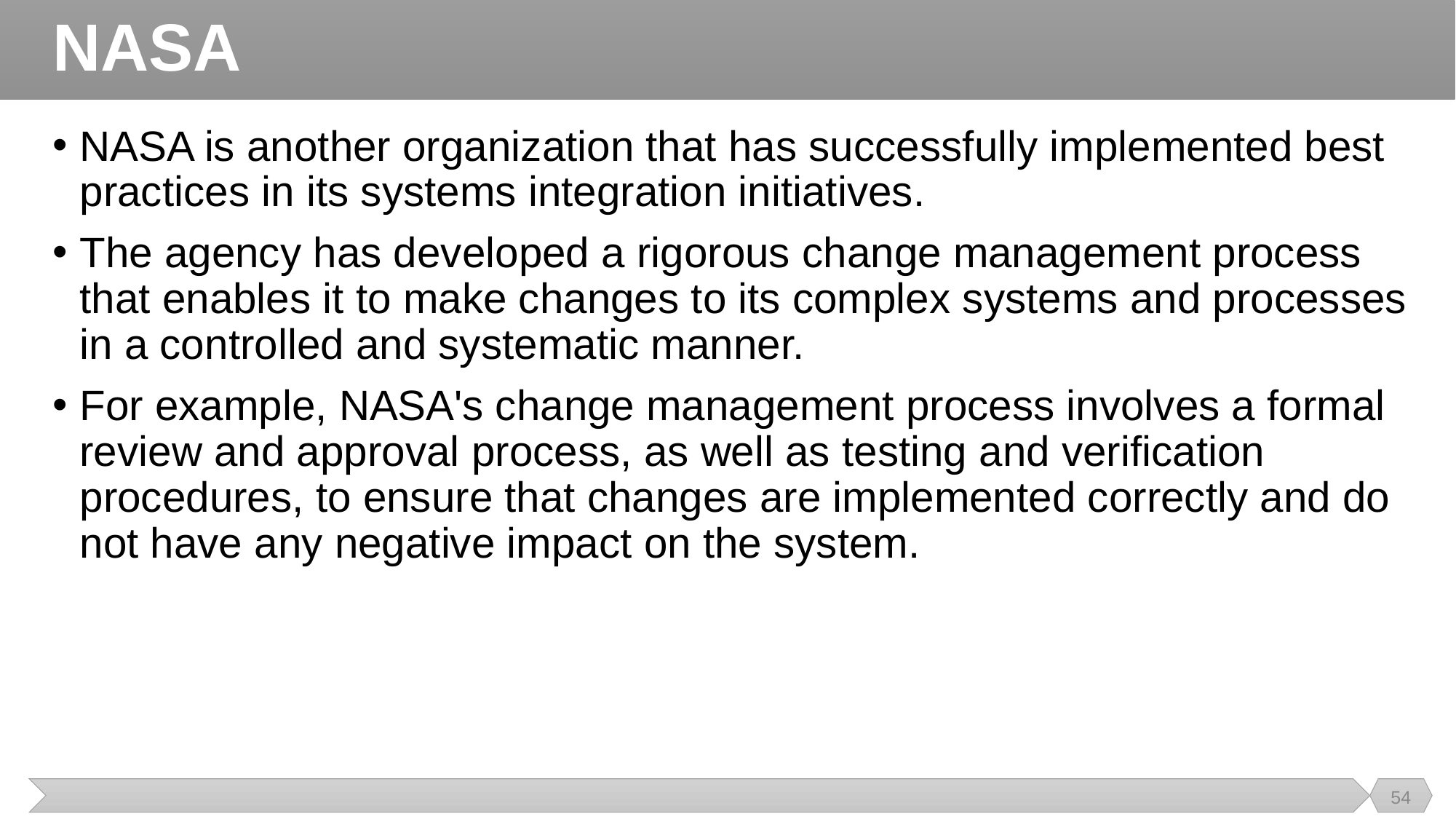

# NASA
NASA is another organization that has successfully implemented best practices in its systems integration initiatives.
The agency has developed a rigorous change management process that enables it to make changes to its complex systems and processes in a controlled and systematic manner.
For example, NASA's change management process involves a formal review and approval process, as well as testing and verification procedures, to ensure that changes are implemented correctly and do not have any negative impact on the system.
54